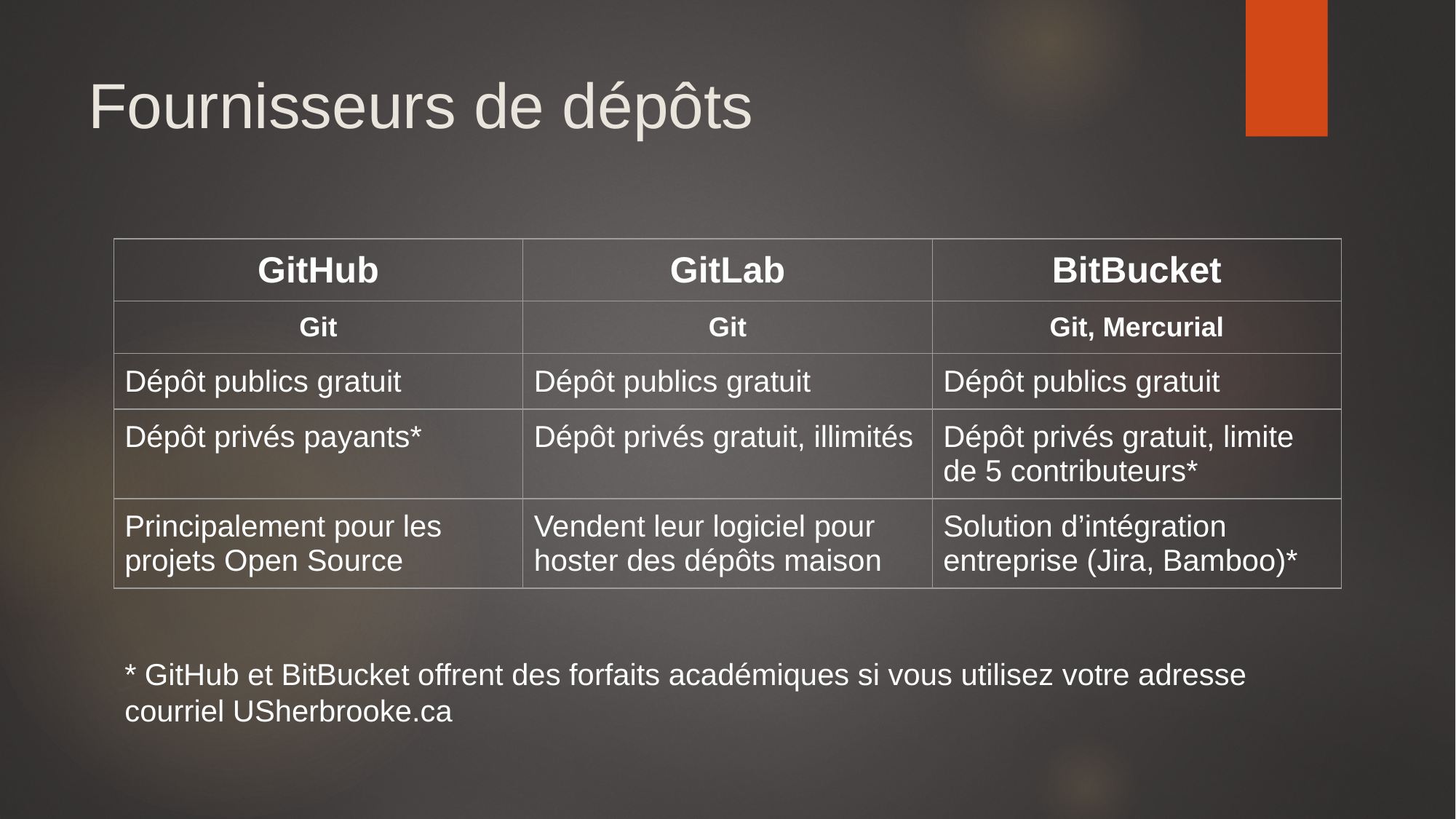

# Fournisseurs de dépôts
| GitHub | GitLab | BitBucket |
| --- | --- | --- |
| Git | Git | Git, Mercurial |
| Dépôt publics gratuit | Dépôt publics gratuit | Dépôt publics gratuit |
| Dépôt privés payants\* | Dépôt privés gratuit, illimités | Dépôt privés gratuit, limite de 5 contributeurs\* |
| Principalement pour les projets Open Source | Vendent leur logiciel pour hoster des dépôts maison | Solution d’intégration entreprise (Jira, Bamboo)\* |
* GitHub et BitBucket offrent des forfaits académiques si vous utilisez votre adresse courriel USherbrooke.ca